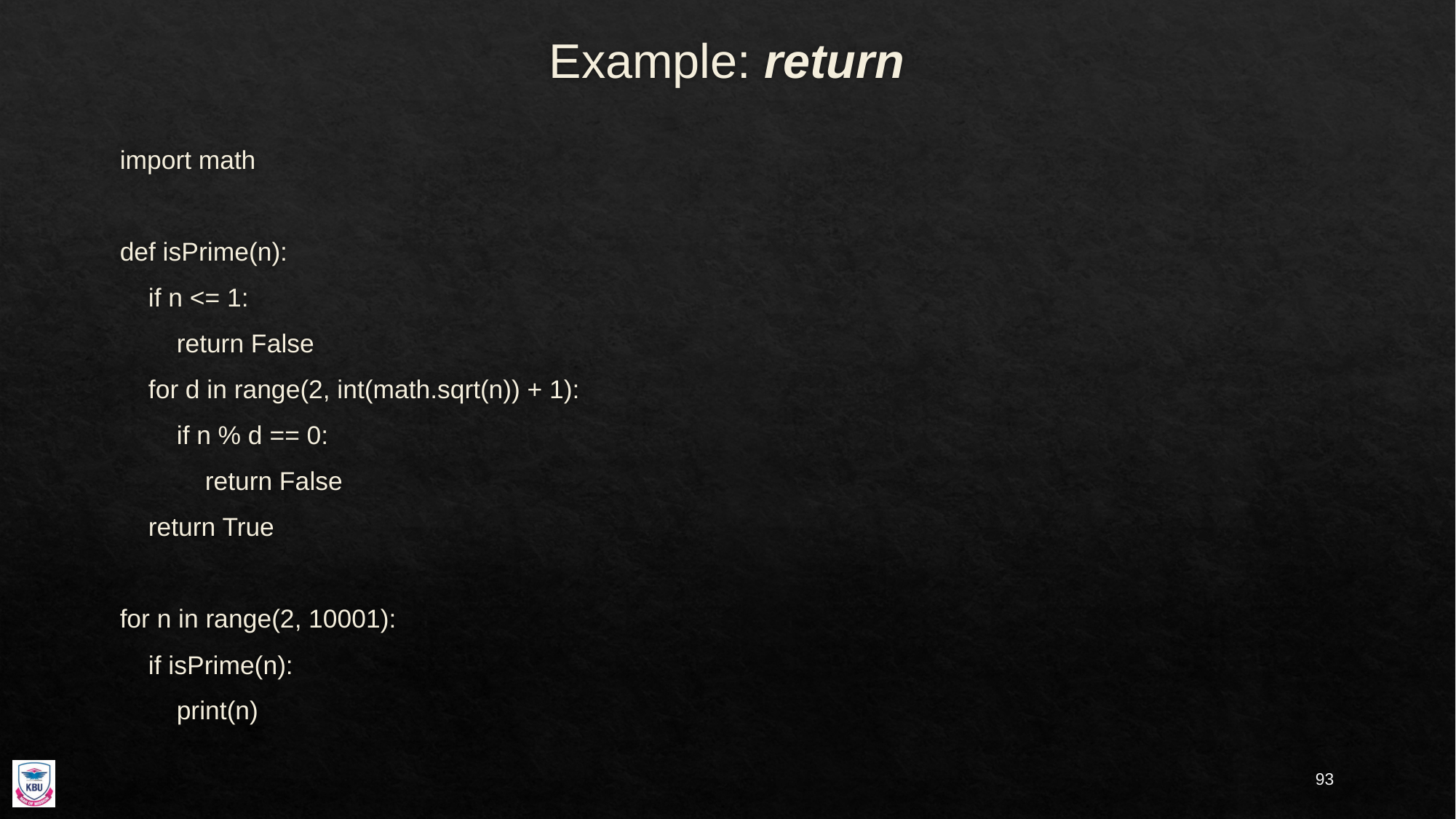

# Example: return
import math

def isPrime(n):
    if n <= 1:
        return False
    for d in range(2, int(math.sqrt(n)) + 1):
        if n % d == 0:
            return False
    return True

for n in range(2, 10001):
    if isPrime(n):
        print(n)
93